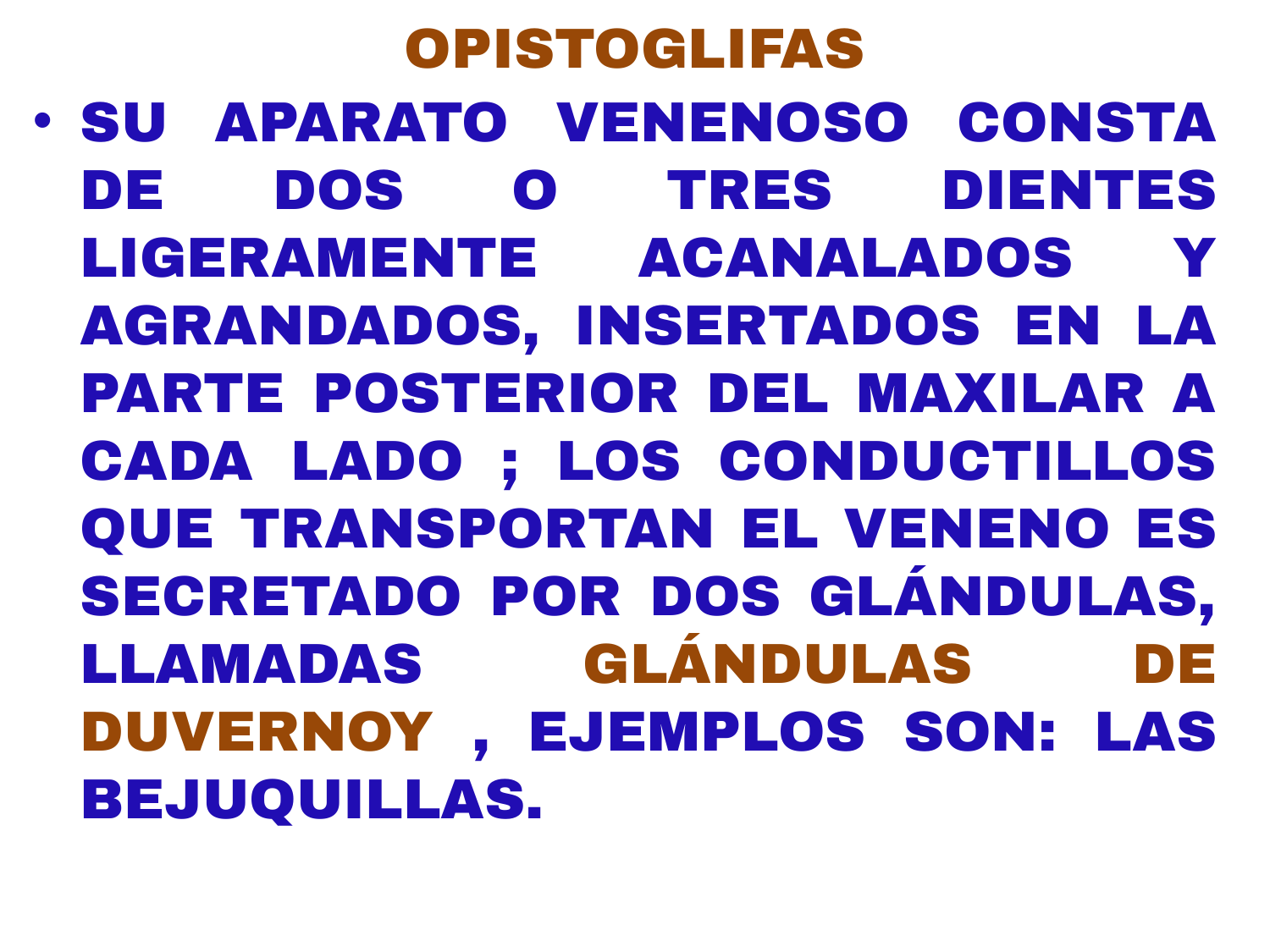

# OPISTOGLIFAS
SU APARATO VENENOSO CONSTA DE DOS O TRES DIENTES LIGERAMENTE ACANALADOS Y AGRANDADOS, INSERTADOS EN LA PARTE POSTERIOR DEL MAXILAR A CADA LADO ; LOS CONDUCTILLOS QUE TRANSPORTAN EL VENENO ES SECRETADO POR DOS GLÁNDULAS, LLAMADAS GLÁNDULAS DE DUVERNOY , EJEMPLOS SON: LAS BEJUQUILLAS.